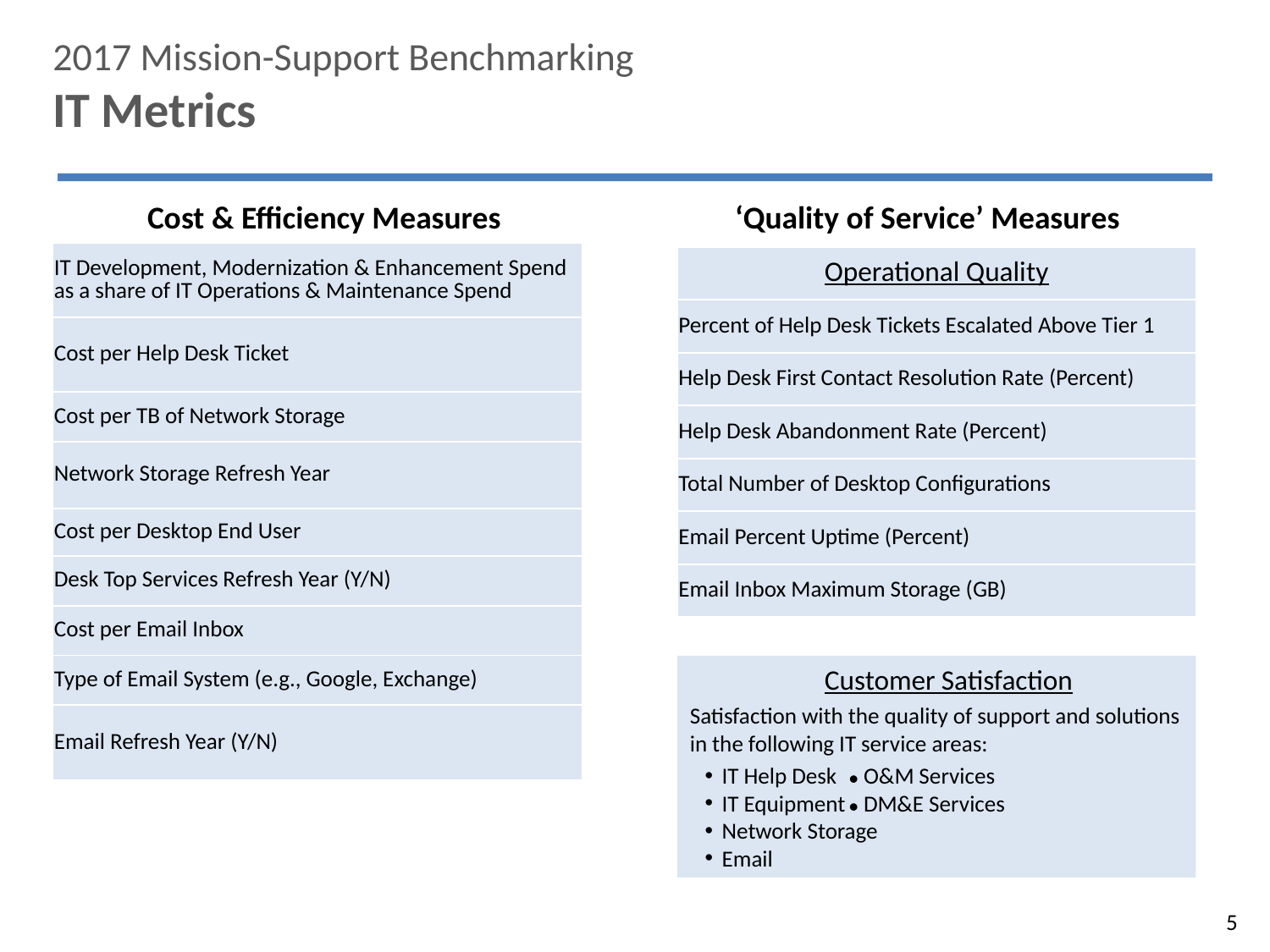

2017 Mission-Support Benchmarking
IT Metrics
Cost & Efficiency Measures

‘Quality of Service’ Measures

| IT Development, Modernization & Enhancement Spend as a share of IT Operations & Maintenance Spend |
| --- |
| Cost per Help Desk Ticket |
| Cost per TB of Network Storage |
| Network Storage Refresh Year |
| Cost per Desktop End User |
| Desk Top Services Refresh Year (Y/N) |
| Cost per Email Inbox |
| Type of Email System (e.g., Google, Exchange) |
| Email Refresh Year (Y/N) |
| Operational Quality |
| --- |
| Percent of Help Desk Tickets Escalated Above Tier 1 |
| Help Desk First Contact Resolution Rate (Percent) |
| Help Desk Abandonment Rate (Percent) |
| Total Number of Desktop Configurations |
| Email Percent Uptime (Percent) |
| Email Inbox Maximum Storage (GB) |
Customer Satisfaction
Satisfaction with the quality of support and solutions in the following IT service areas:
IT Help Desk	● O&M Services
IT Equipment	● DM&E Services
Network Storage
Email
5